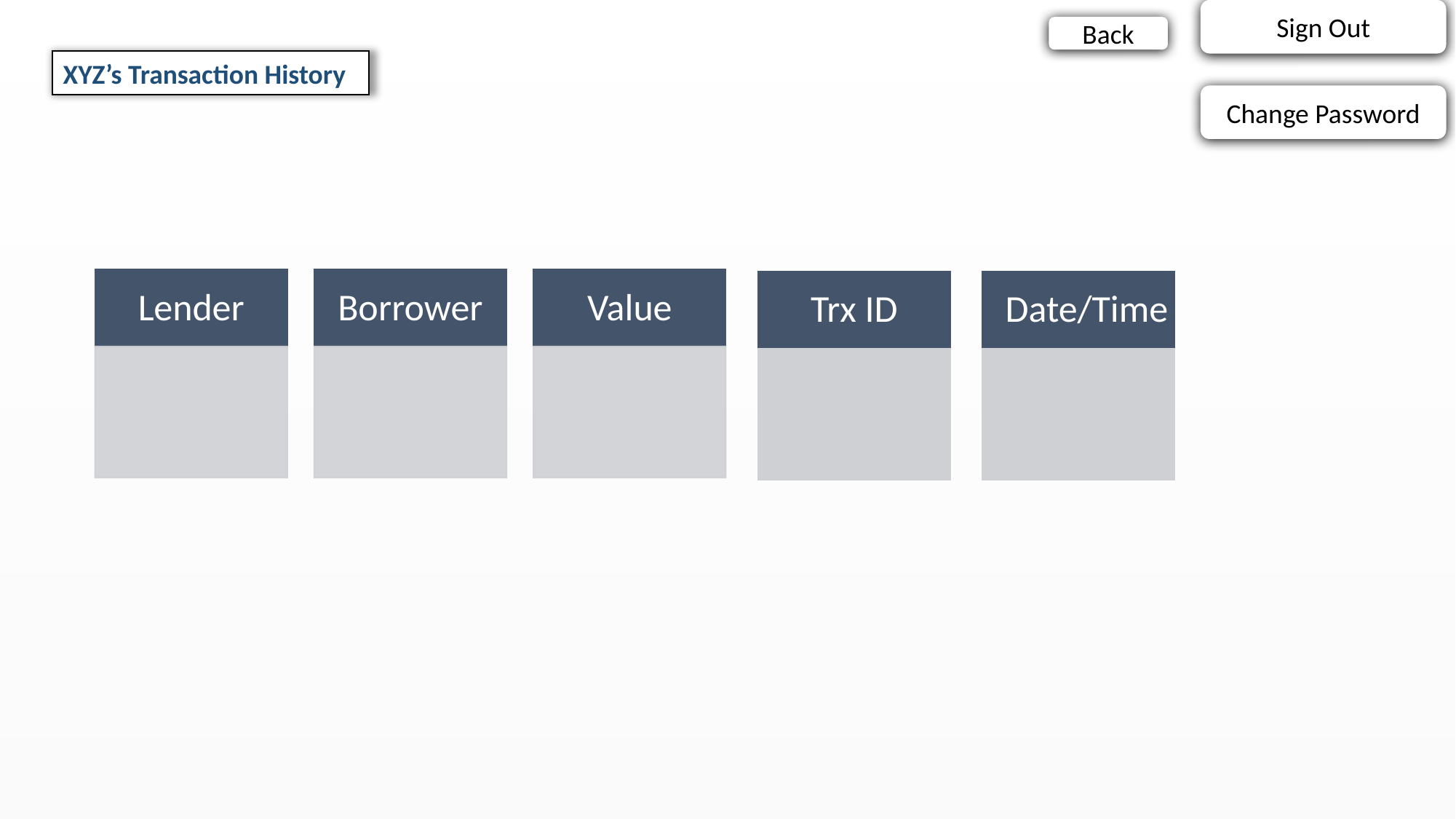

Sign Out
Back
XYZ’s Transaction History
Change Password
Lender

Borrower

Value

Trx ID

Date/Time